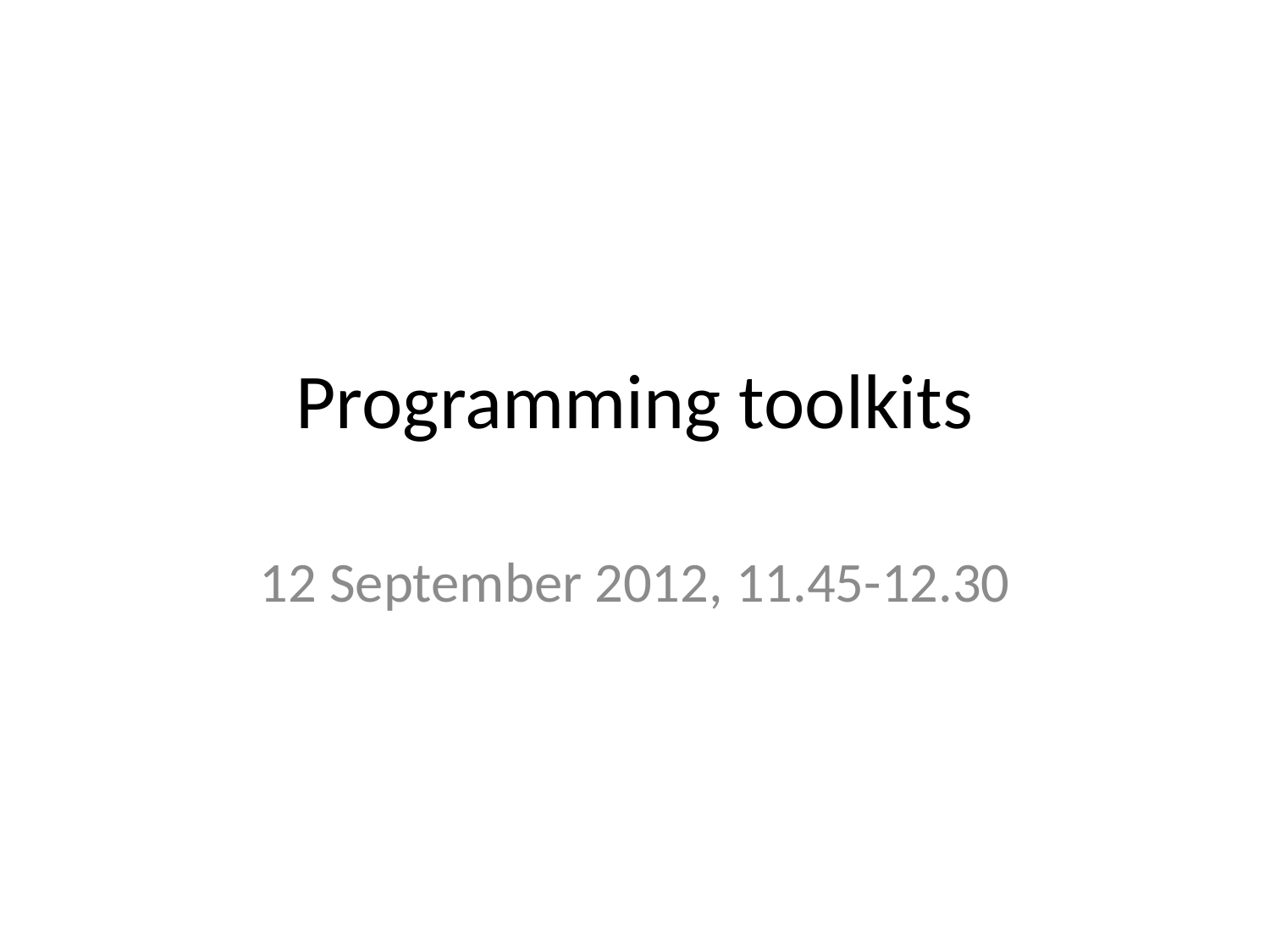

# Programming toolkits
12 September 2012, 11.45-12.30